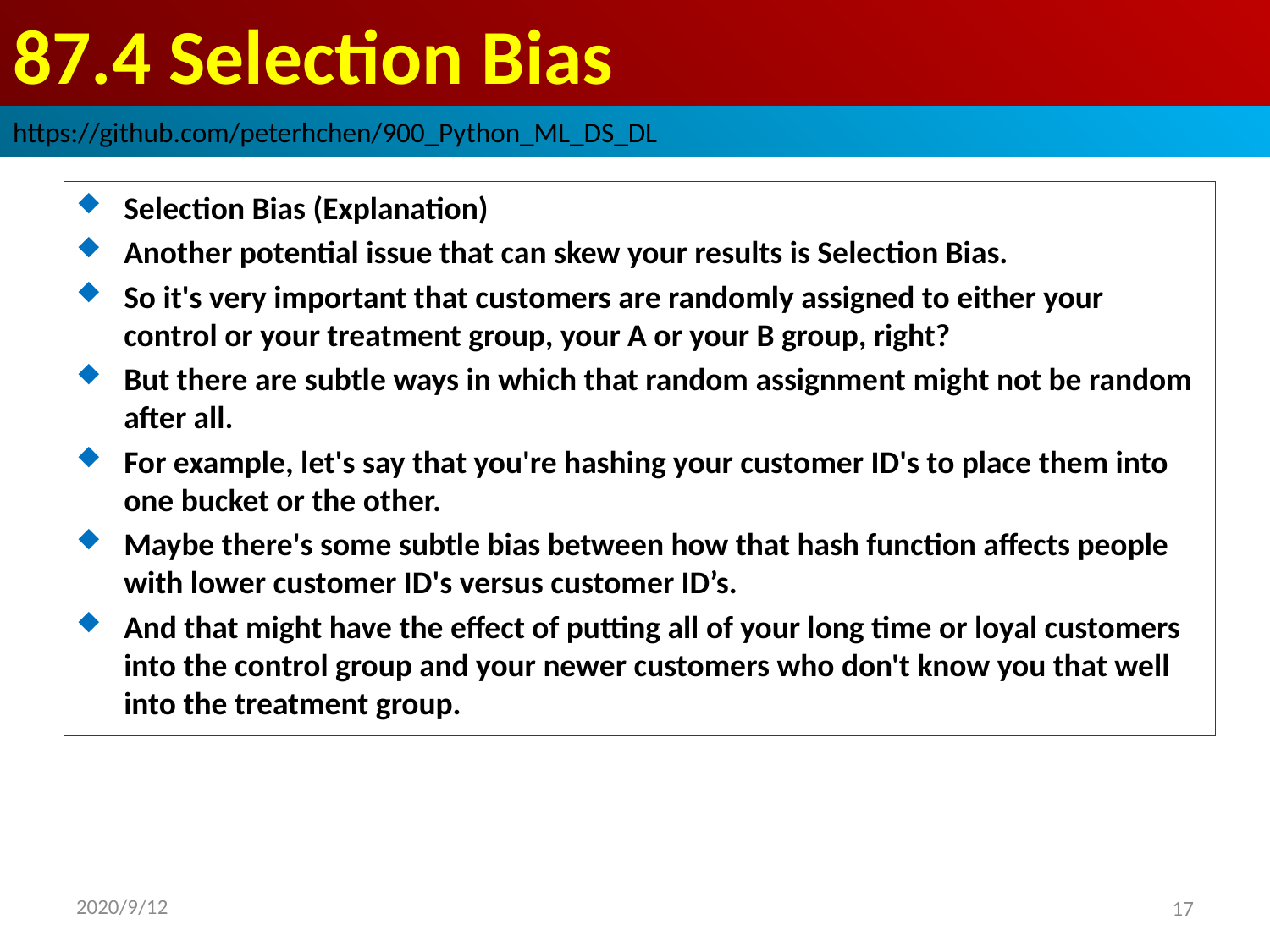

# 87.4 Selection Bias
https://github.com/peterhchen/900_Python_ML_DS_DL
Selection Bias (Explanation)
Another potential issue that can skew your results is Selection Bias.
So it's very important that customers are randomly assigned to either your control or your treatment group, your A or your B group, right?
But there are subtle ways in which that random assignment might not be random after all.
For example, let's say that you're hashing your customer ID's to place them into one bucket or the other.
Maybe there's some subtle bias between how that hash function affects people with lower customer ID's versus customer ID’s.
And that might have the effect of putting all of your long time or loyal customers into the control group and your newer customers who don't know you that well into the treatment group.
2020/9/12
17